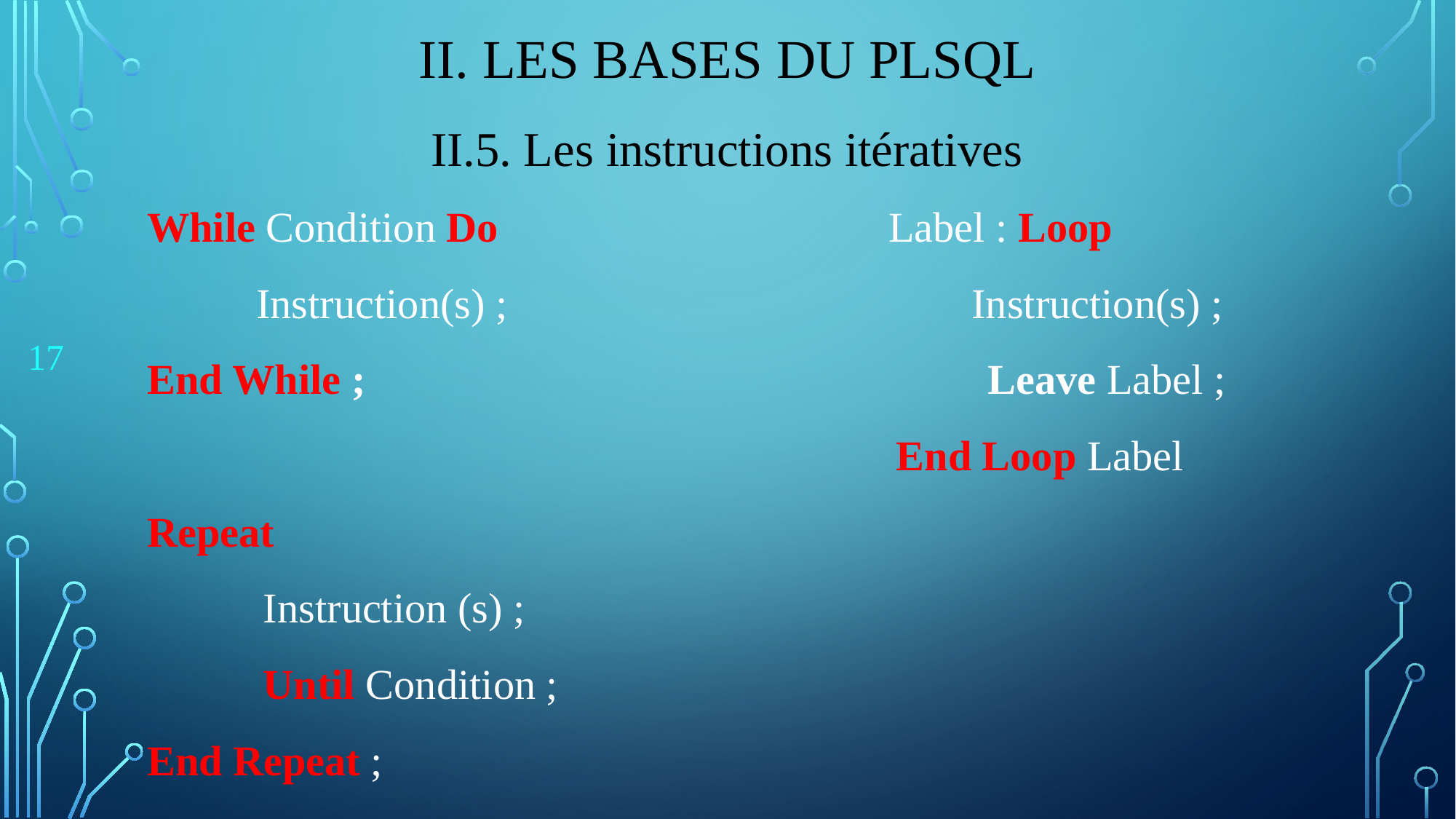

# II. Les bases du PLSQL
II.5. Les instructions itératives
While Condition Do                                     Label : Loop
 	Instruction(s) ;                                            Instruction(s) ;
End While ;                                                           Leave Label ;
                                                                       End Loop Label
Repeat
           Instruction (s) ;
           Until Condition ;
End Repeat ;
17